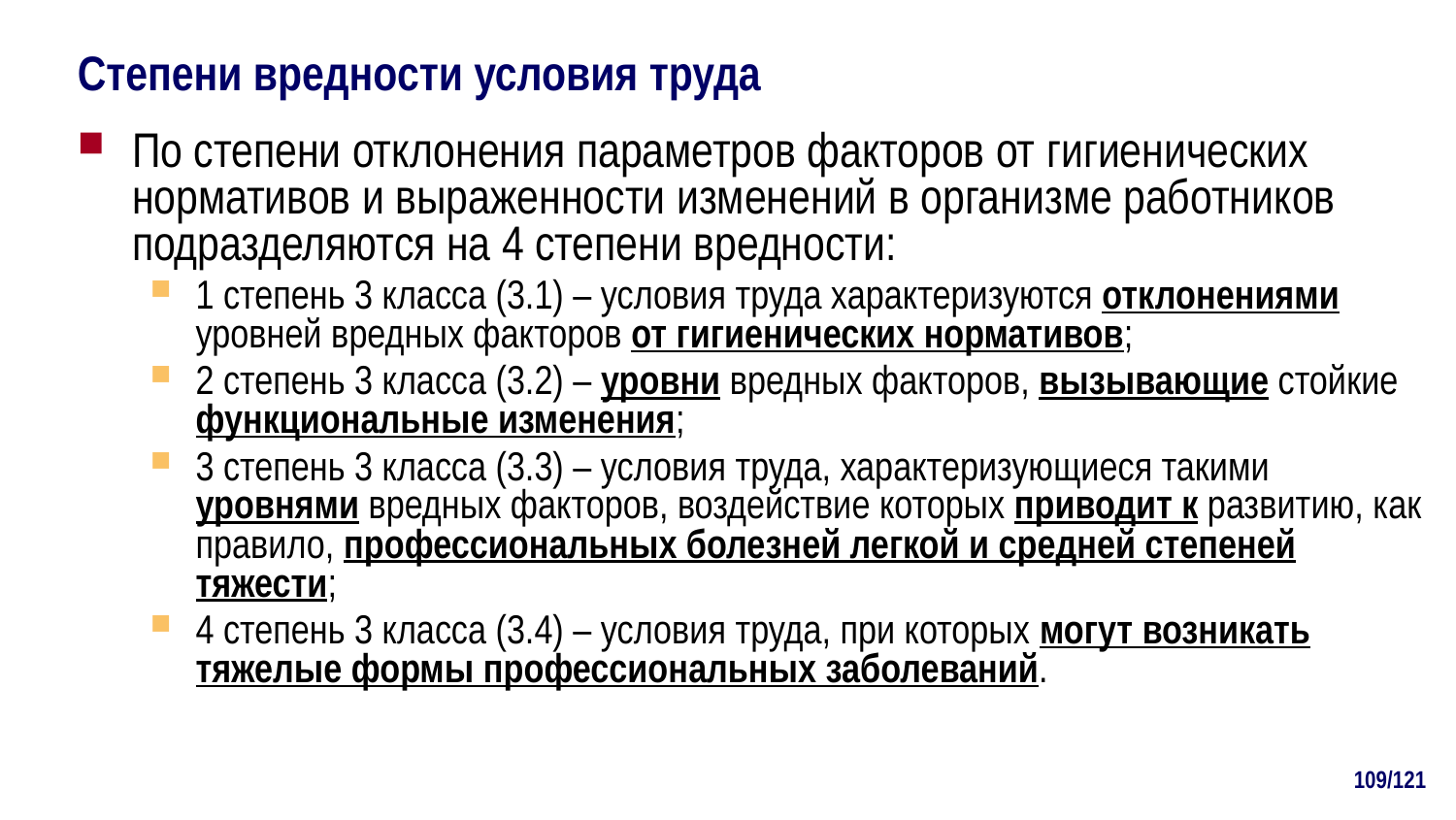

# Степени вредности условия труда
По степени отклонения параметров факторов от гигиенических нормативов и выраженности изменений в организме работников подразделяются на 4 степени вредности:
1 степень 3 класса (3.1) – условия труда характеризуются отклонениями уровней вредных факторов от гигиенических нормативов;
2 степень 3 класса (3.2) – уровни вредных факторов, вызывающие стойкие функциональные изменения;
3 степень 3 класса (3.3) – условия труда, характеризующиеся такими уровнями вредных факторов, воздействие которых приводит к развитию, как правило, профессиональных болезней легкой и средней степеней тяжести;
4 степень 3 класса (3.4) – условия труда, при которых могут возникать тяжелые формы профессиональных заболеваний.